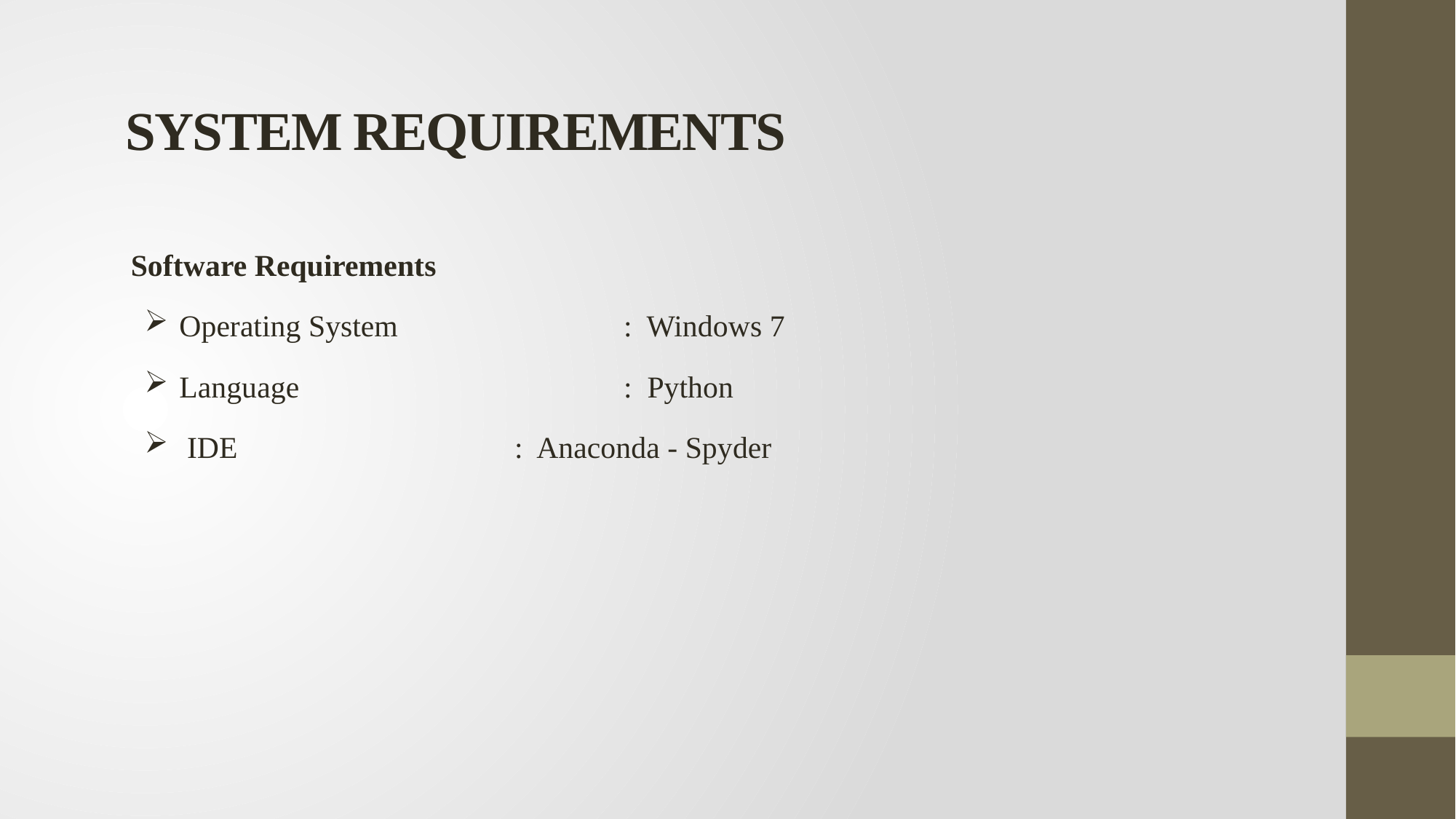

# SYSTEM REQUIREMENTS
Software Requirements
 Operating System                  	  :  Windows 7
 Language	      	         	  :  Python
  IDE                   	  	  :  Anaconda - Spyder